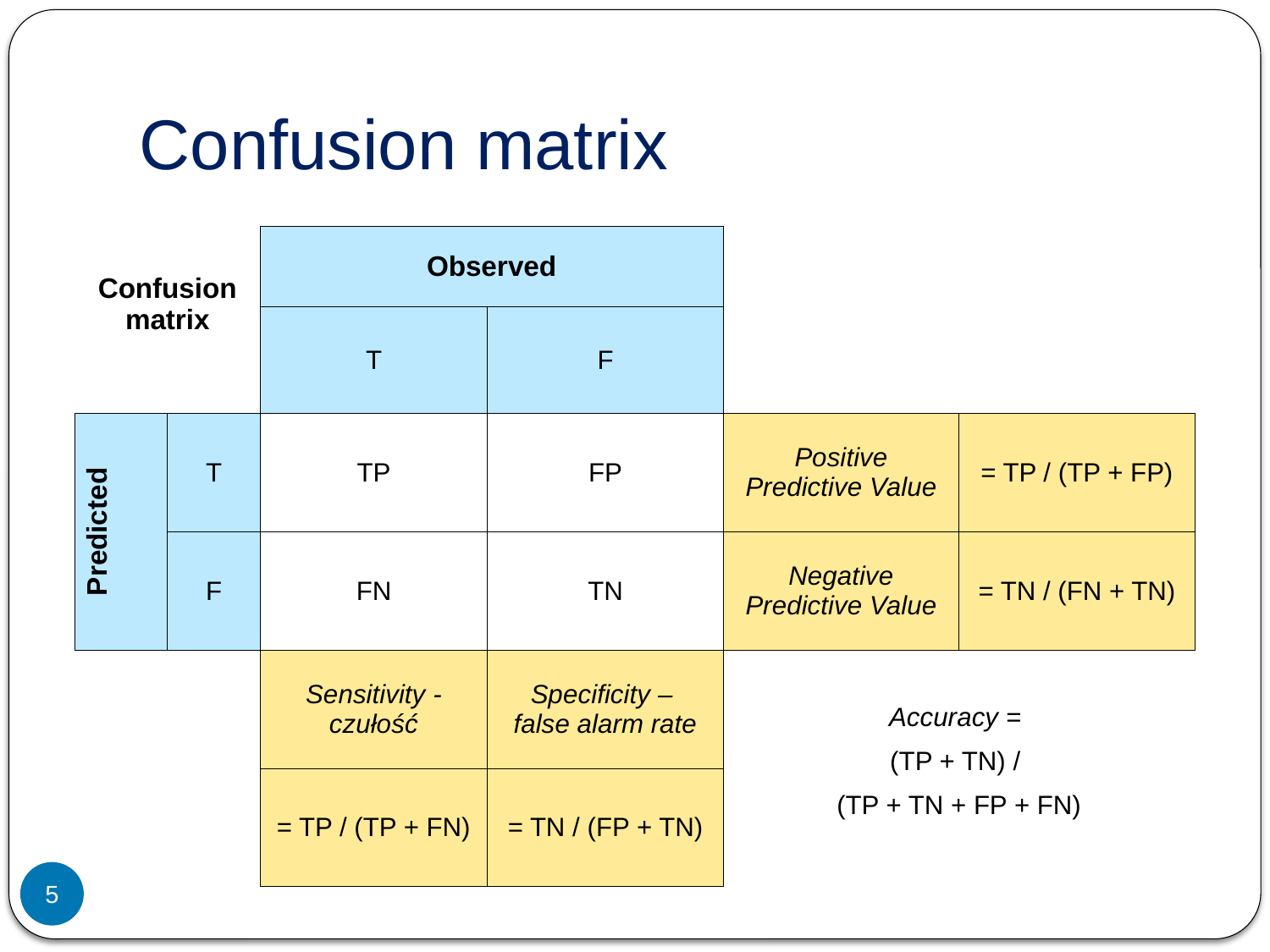

# Confusion matrix
| Confusion matrix |  | Observed |  |  |  |
| --- | --- | --- | --- | --- | --- |
|  |  | T | F |  |  |
| Predicted | T | TP | FP | Positive Predictive Value | = TP / (TP + FP) |
|  | F | FN | TN | Negative Predictive Value | = TN / (FN + TN) |
|  |  | Sensitivity - czułość | Specificity – false alarm rate | Accuracy = (TP + TN) / (TP + TN + FP + FN) |  |
|  |  | = TP / (TP + FN) | = TN / (FP + TN) |  |  |
5